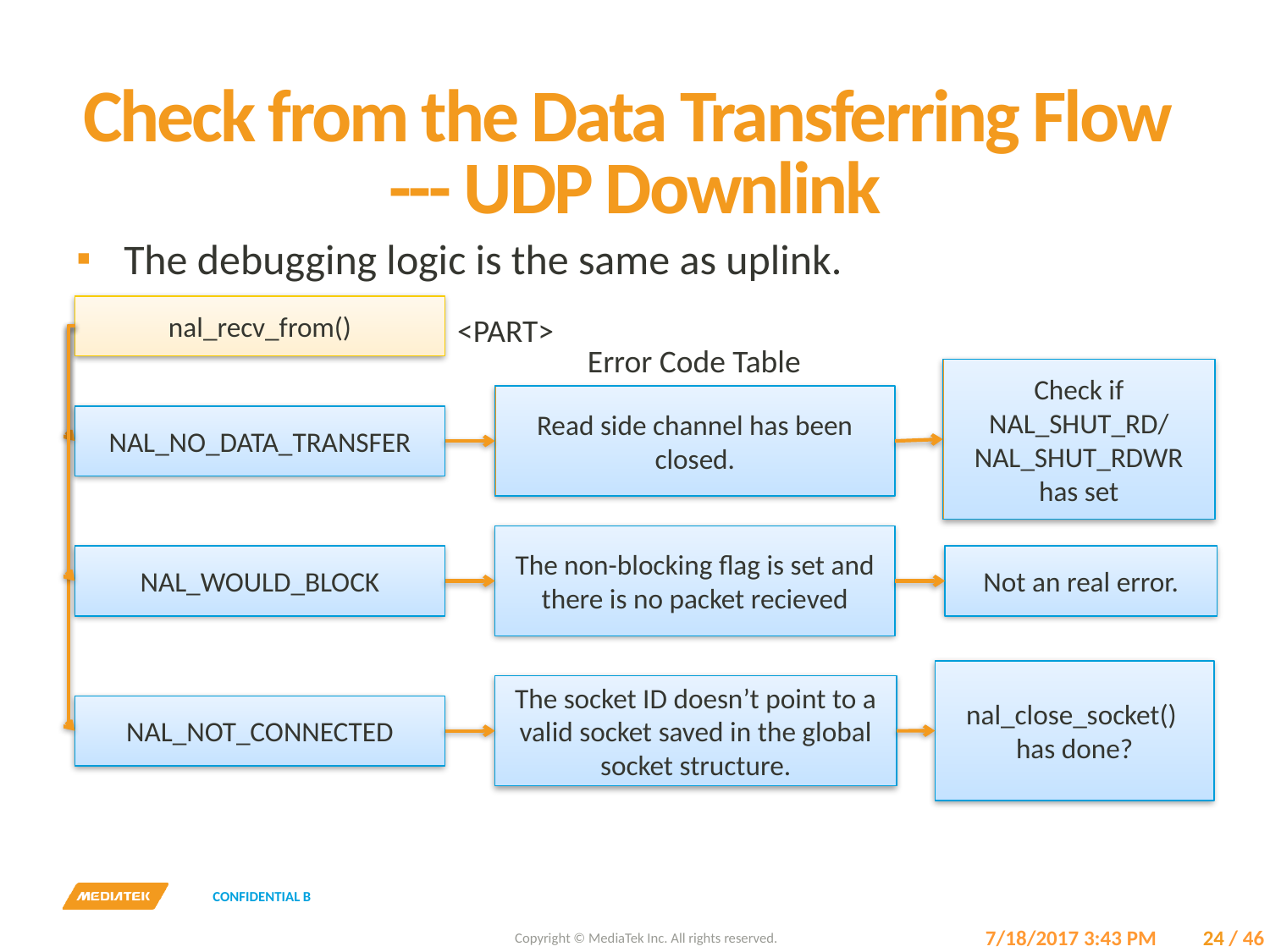

# Check from the Data Transferring Flow --- UDP Downlink
The debugging logic is the same as uplink.
nal_recv_from()
<PART>
Error Code Table
Check if NAL_SHUT_RD/ NAL_SHUT_RDWR has set
Read side channel has been closed.
NAL_NO_DATA_TRANSFER
The non-blocking flag is set and there is no packet recieved
NAL_WOULD_BLOCK
Not an real error.
nal_close_socket()  has done?
The socket ID doesn’t point to a valid socket saved in the global socket structure.
NAL_NOT_CONNECTED
7/18/2017 3:43 PM
24
/ 46